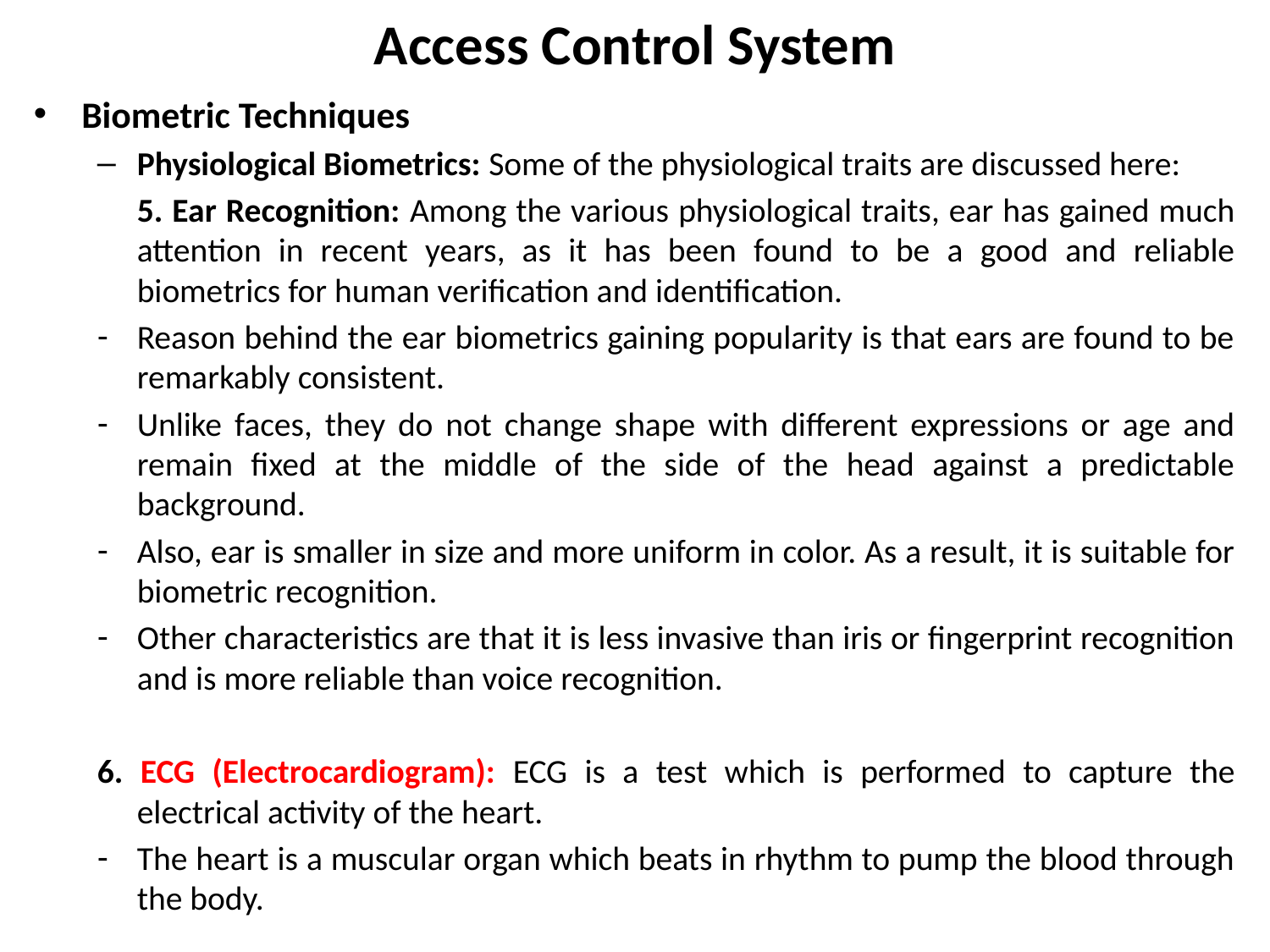

# Access Control System
Biometric Techniques
Physiological Biometrics: Some of the physiological traits are discussed here:
	5. Ear Recognition: Among the various physiological traits, ear has gained much attention in recent years, as it has been found to be a good and reliable biometrics for human verification and identification.
Reason behind the ear biometrics gaining popularity is that ears are found to be remarkably consistent.
Unlike faces, they do not change shape with different expressions or age and remain fixed at the middle of the side of the head against a predictable background.
Also, ear is smaller in size and more uniform in color. As a result, it is suitable for biometric recognition.
Other characteristics are that it is less invasive than iris or fingerprint recognition and is more reliable than voice recognition.

6. ECG (Electrocardiogram): ECG is a test which is performed to capture the electrical activity of the heart.
The heart is a muscular organ which beats in rhythm to pump the blood through the body.